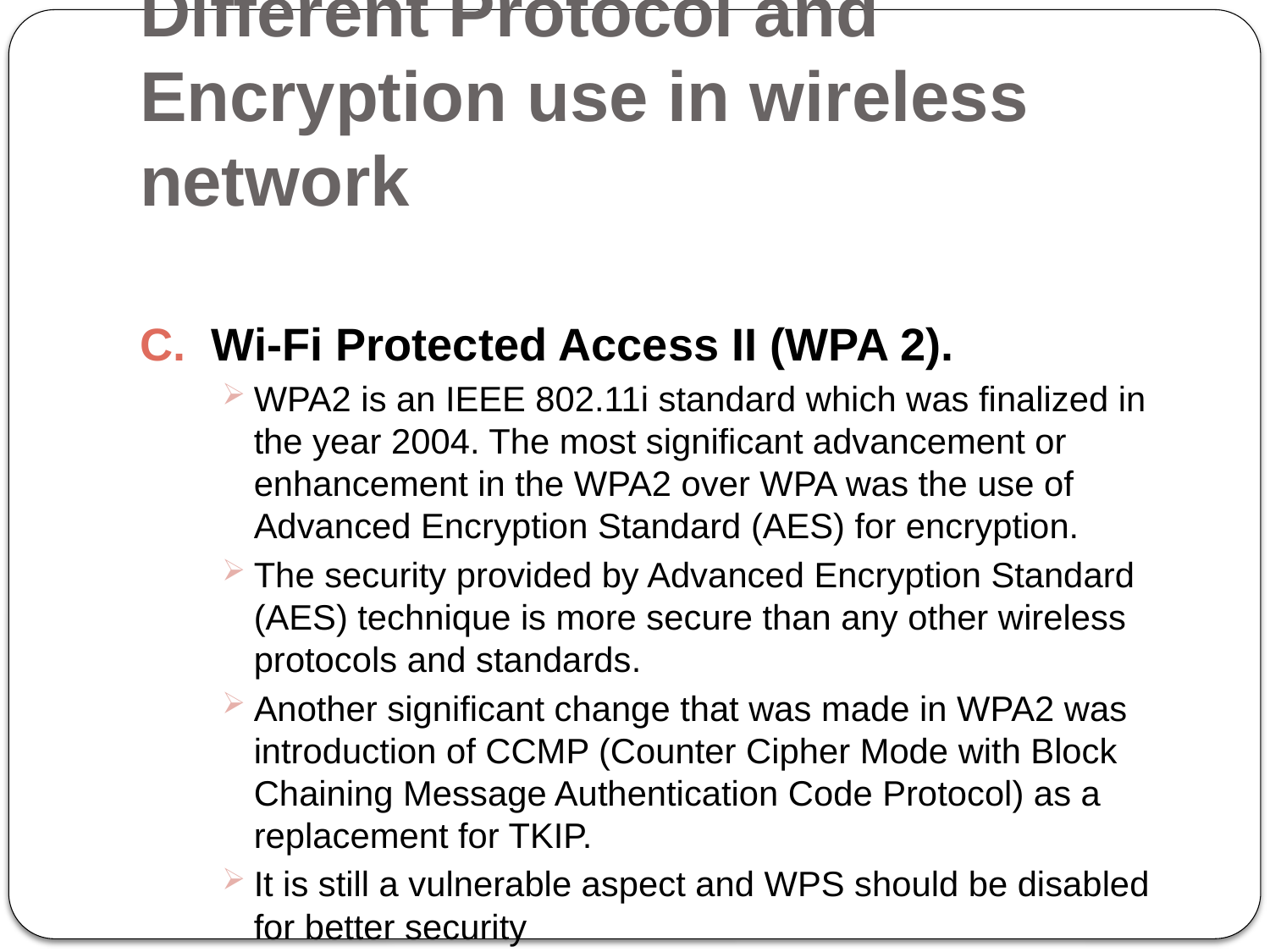

# Different Protocol and Encryption use in wireless network

C.  Wi-Fi Protected Access II (WPA 2).
WPA2 is an IEEE 802.11i standard which was finalized in the year 2004. The most significant advancement or enhancement in the WPA2 over WPA was the use of Advanced Encryption Standard (AES) for encryption.
The security provided by Advanced Encryption Standard (AES) technique is more secure than any other wireless protocols and standards.
Another significant change that was made in WPA2 was introduction of CCMP (Counter Cipher Mode with Block Chaining Message Authentication Code Protocol) as a replacement for TKIP.
It is still a vulnerable aspect and WPS should be disabled for better security